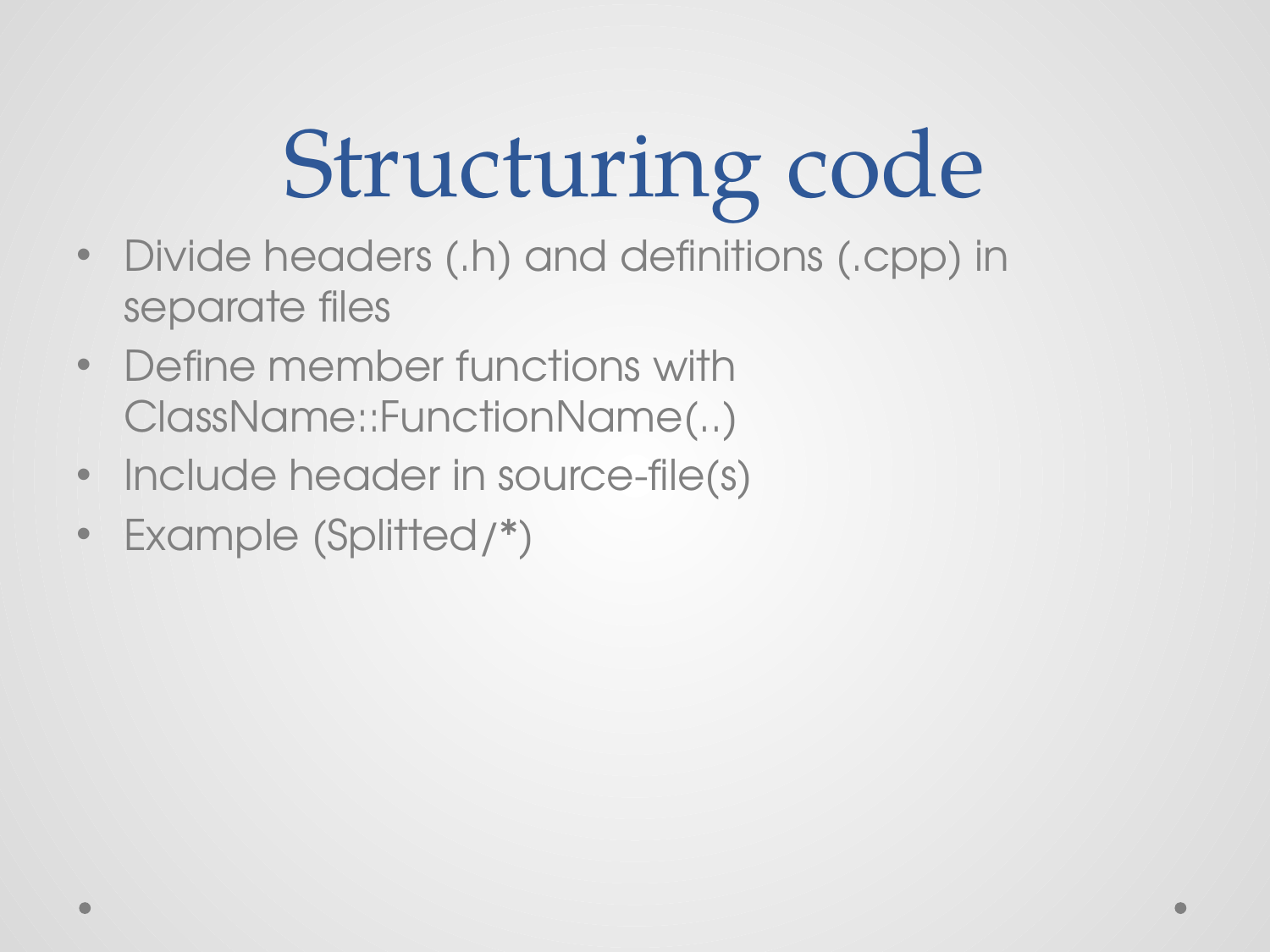

# Structuring code
Divide headers (.h) and definitions (.cpp) in separate files
Define member functions with ClassName::FunctionName(..)
Include header in source-file(s)
Example (Splitted/*)